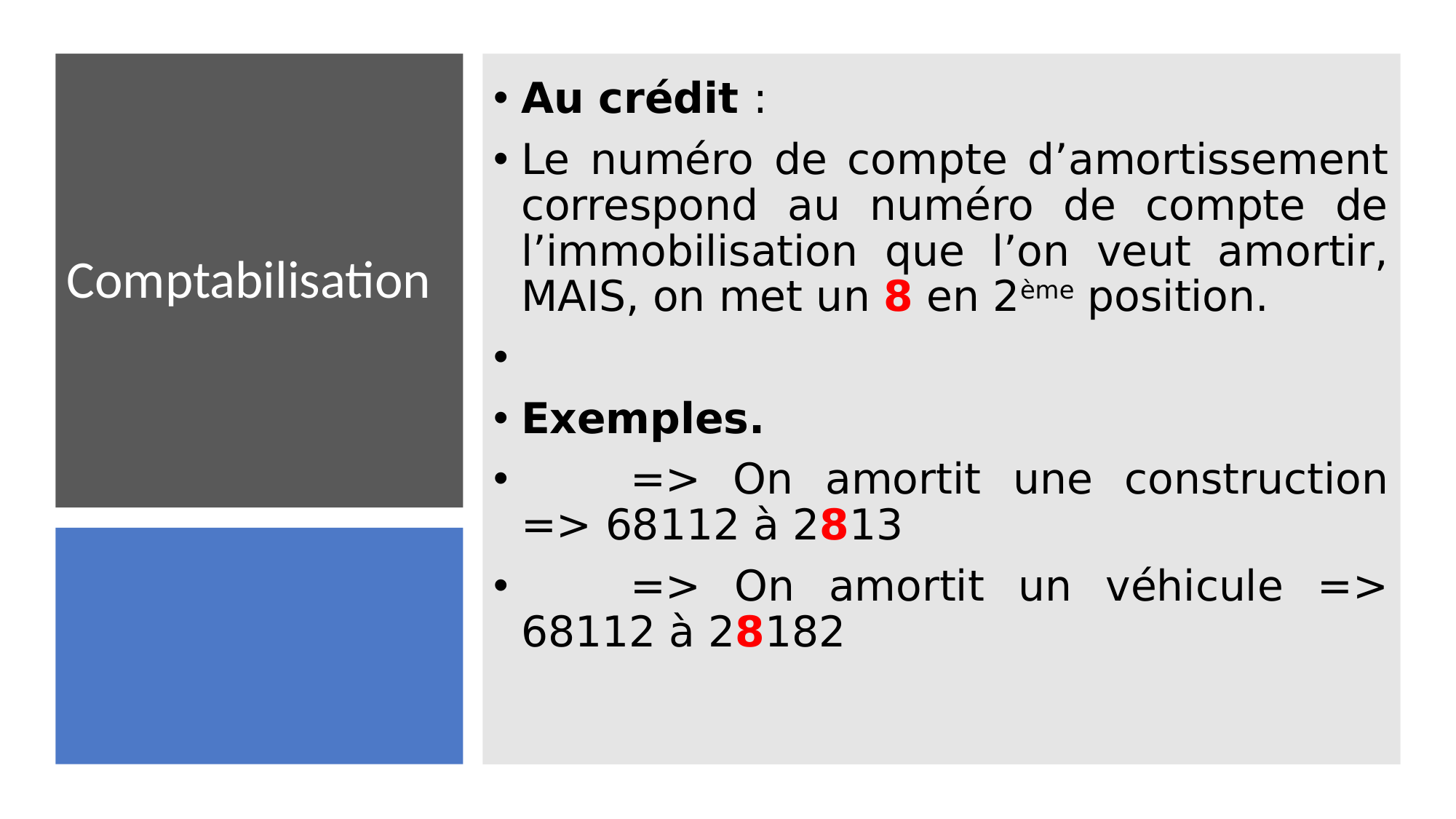

Au crédit :
Le numéro de compte d’amortissement correspond au numéro de compte de l’immobilisation que l’on veut amortir, MAIS, on met un 8 en 2ème position.

Exemples.
	=> On amortit une construction => 68112 à 2813
	=> On amortit un véhicule => 68112 à 28182

# Comptabilisation